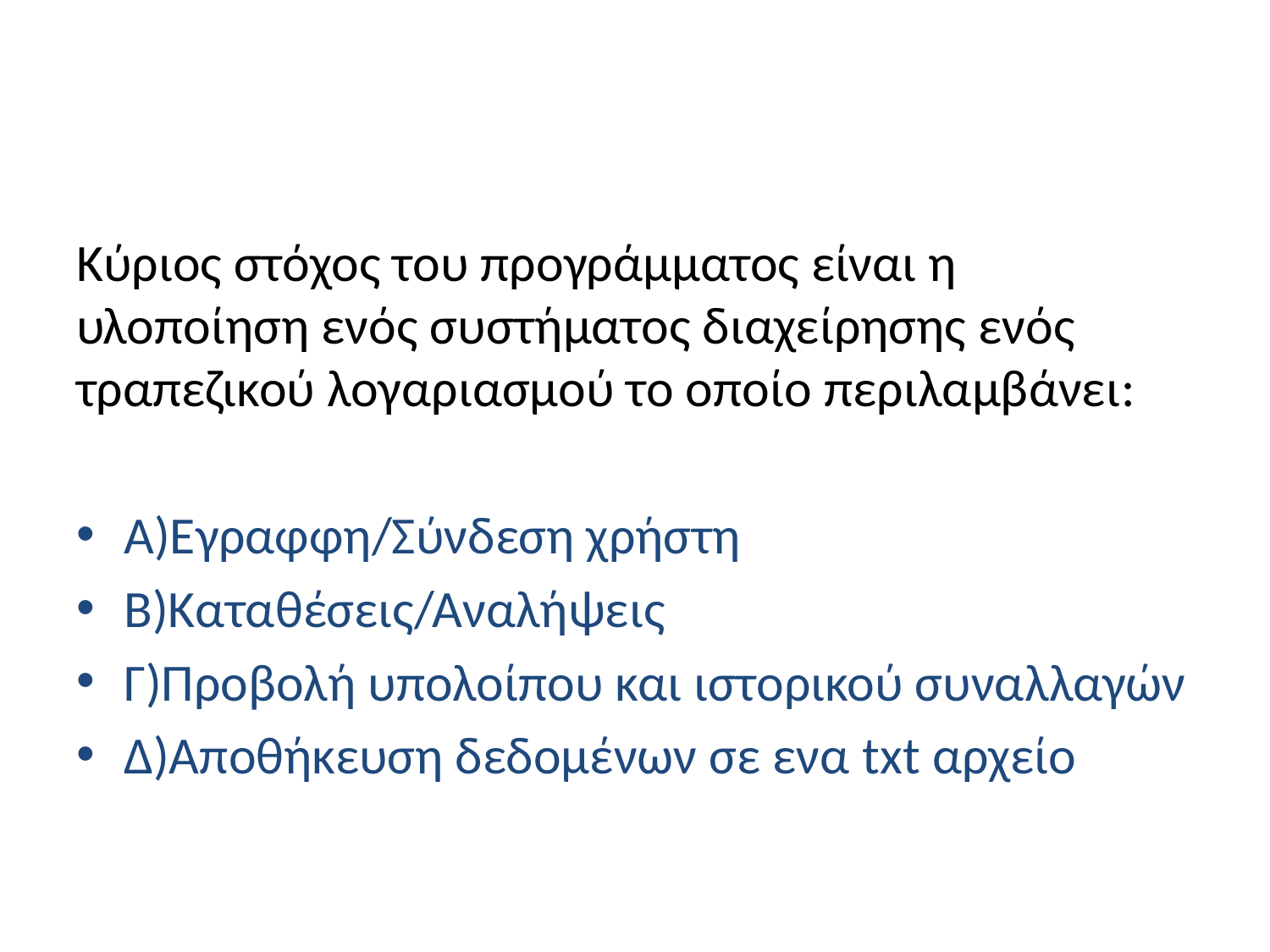

#
Κύριος στόχος του προγράμματος είναι η υλοποίηση ενός συστήματος διαχείρησης ενός τραπεζικού λογαριασμού το οποίο περιλαμβάνει:

Α)Εγραφφη/Σύνδεση χρήστη
Β)Καταθέσεις/Αναλήψεις
Γ)Προβολή υπολοίπου και ιστορικού συναλλαγών
Δ)Αποθήκευση δεδομένων σε ενα txt αρχείο